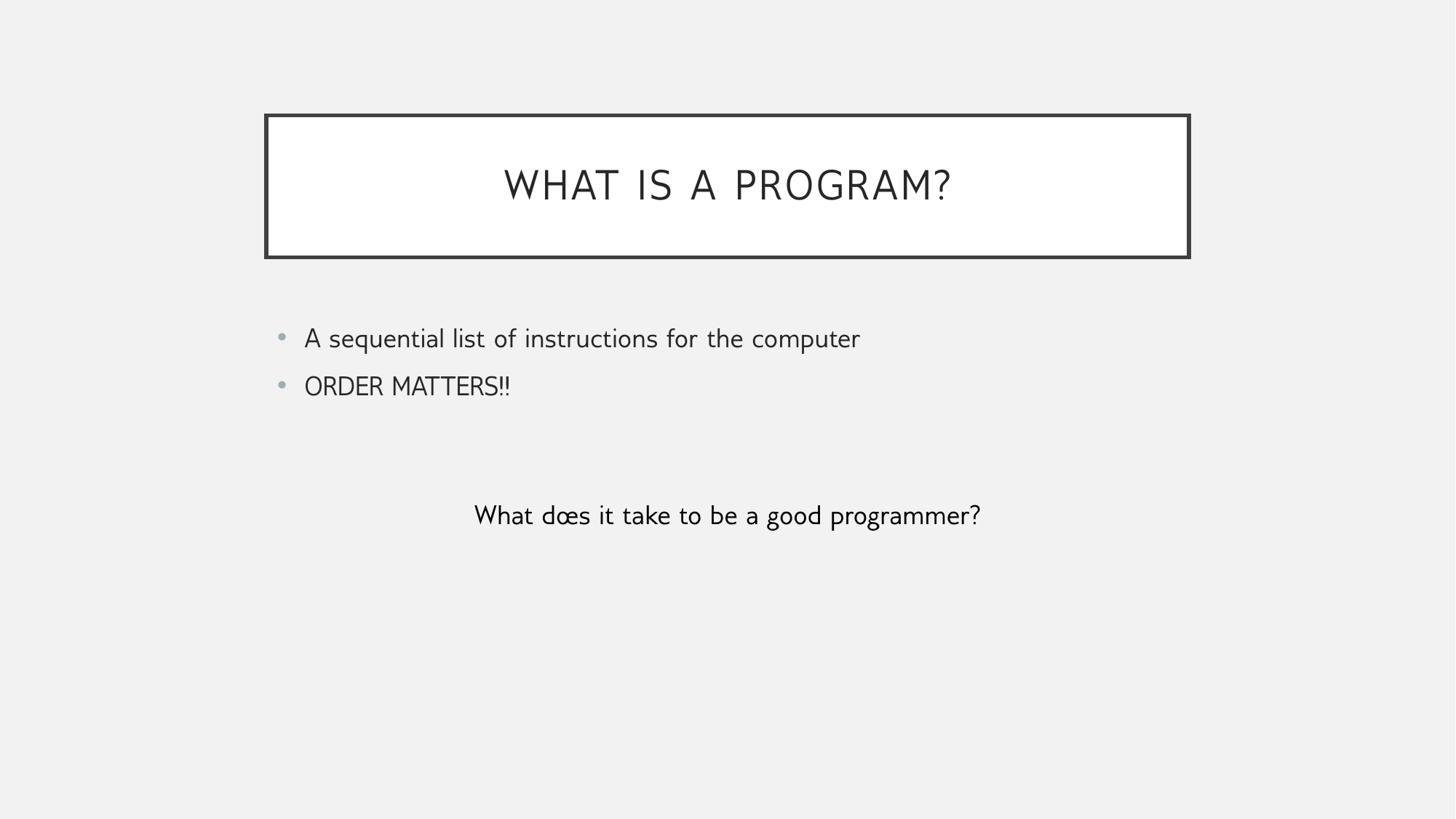

# What is a program?
A sequential list of instructions for the computer
ORDER MATTERS!!
What does it take to be a good programmer?